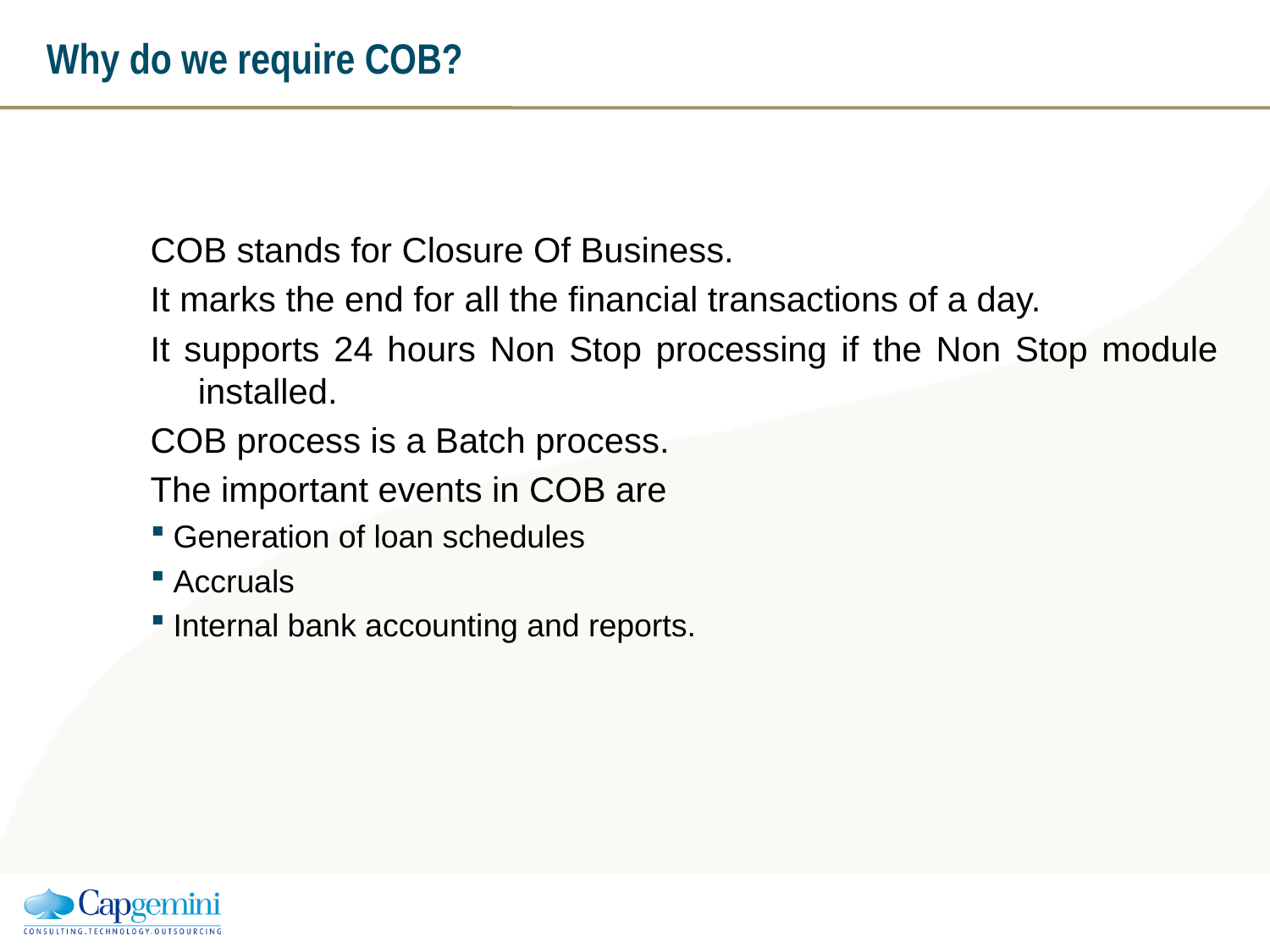

# Why do we require COB?
COB stands for Closure Of Business.
It marks the end for all the financial transactions of a day.
It supports 24 hours Non Stop processing if the Non Stop module installed.
COB process is a Batch process.
The important events in COB are
Generation of loan schedules
Accruals
Internal bank accounting and reports.